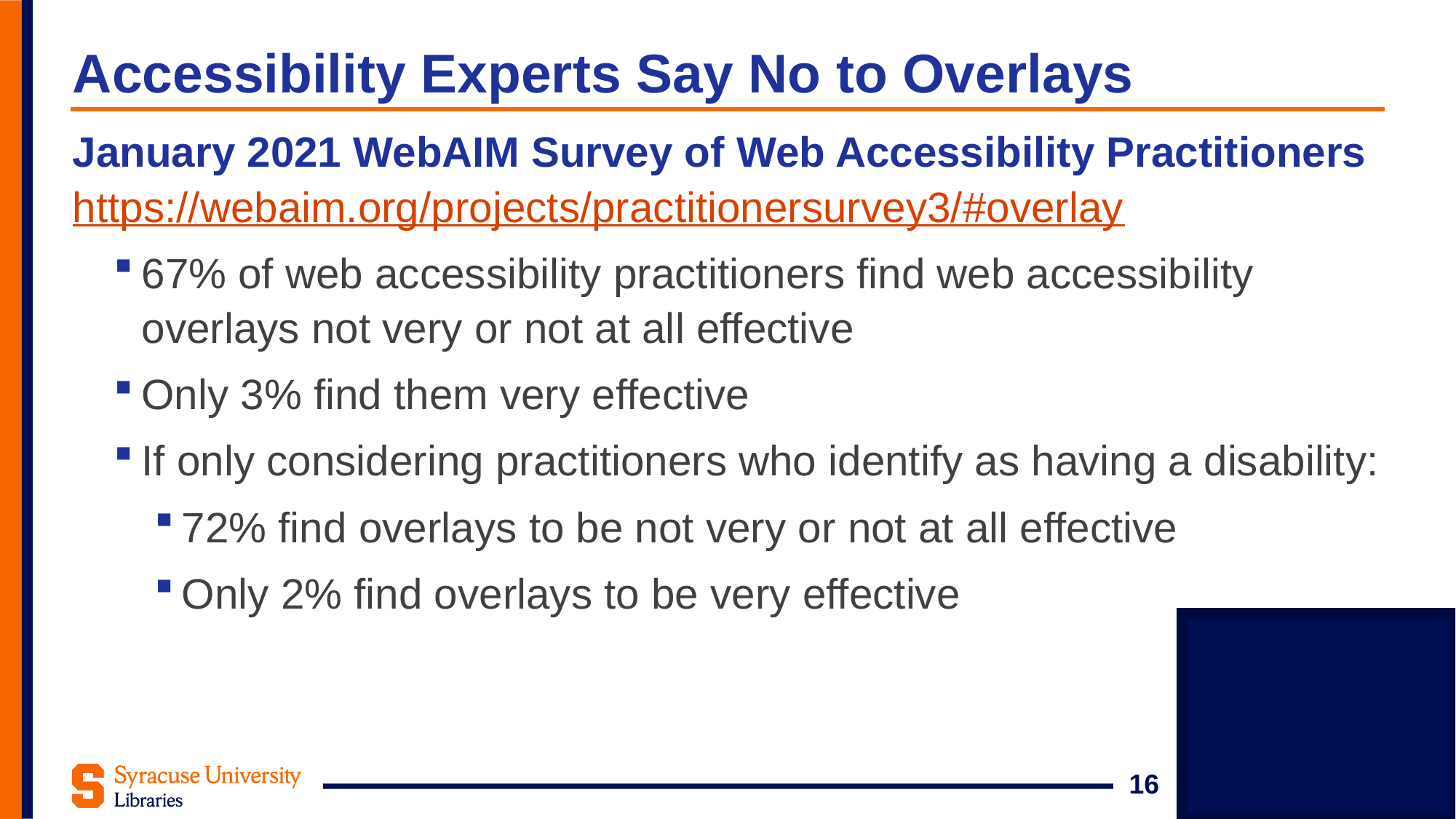

# Accessibility Experts Say No to Overlays
January 2021 WebAIM Survey of Web Accessibility Practitioners
https://webaim.org/projects/practitionersurvey3/#overlay
67% of web accessibility practitioners find web accessibility overlays not very or not at all effective
Only 3% find them very effective
If only considering practitioners who identify as having a disability:
72% find overlays to be not very or not at all effective
Only 2% find overlays to be very effective
16